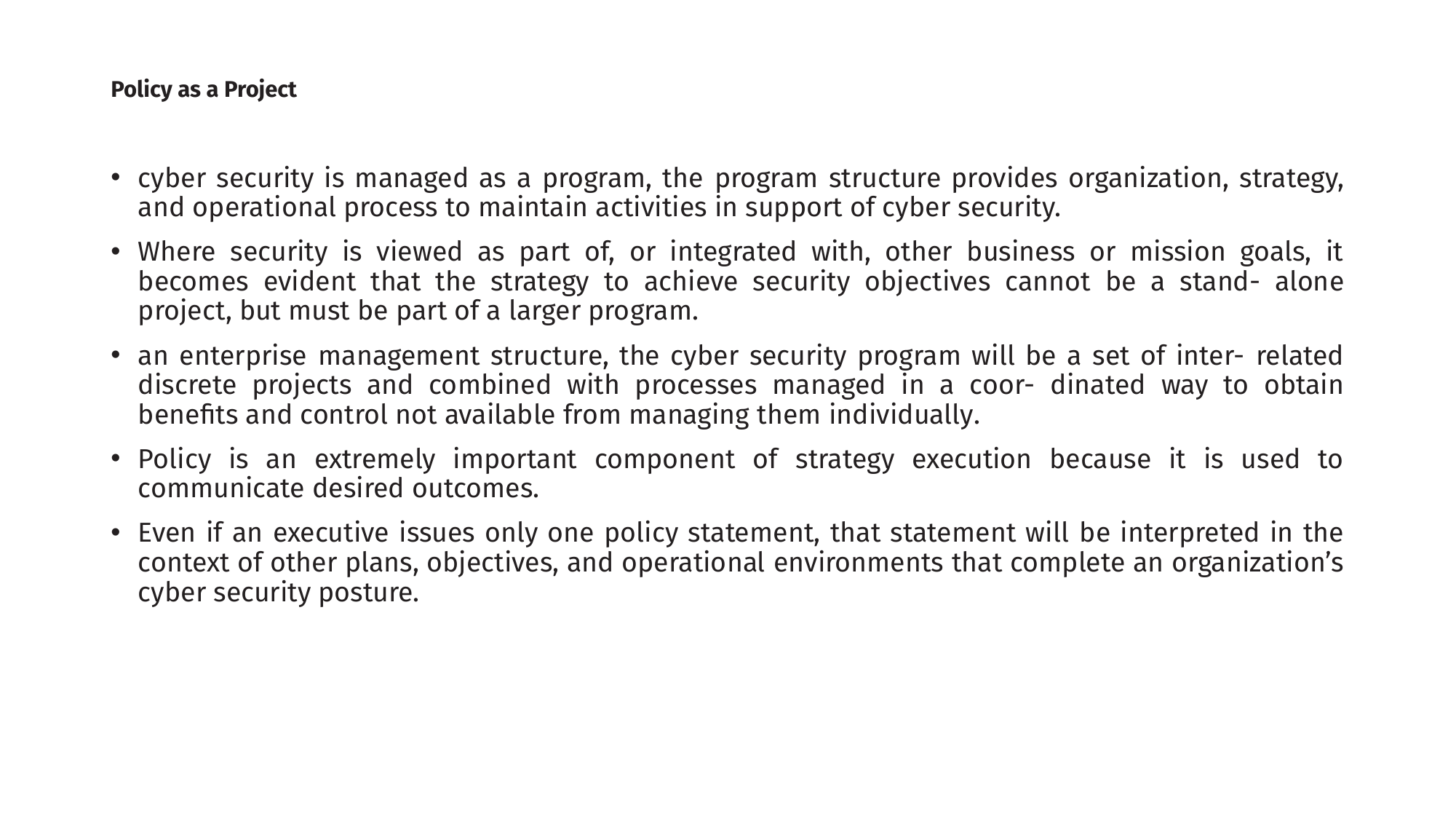

# Policy as a Project
cyber security is managed as a program, the program structure provides organization, strategy, and operational process to maintain activities in support of cyber security.
Where security is viewed as part of, or integrated with, other business or mission goals, it becomes evident that the strategy to achieve security objectives cannot be a stand- alone project, but must be part of a larger program.
an enterprise management structure, the cyber security program will be a set of inter- related discrete projects and combined with processes managed in a coor- dinated way to obtain benefits and control not available from managing them individually.
Policy is an extremely important component of strategy execution because it is used to communicate desired outcomes.
Even if an executive issues only one policy statement, that statement will be interpreted in the context of other plans, objectives, and operational environments that complete an organization’s cyber security posture.